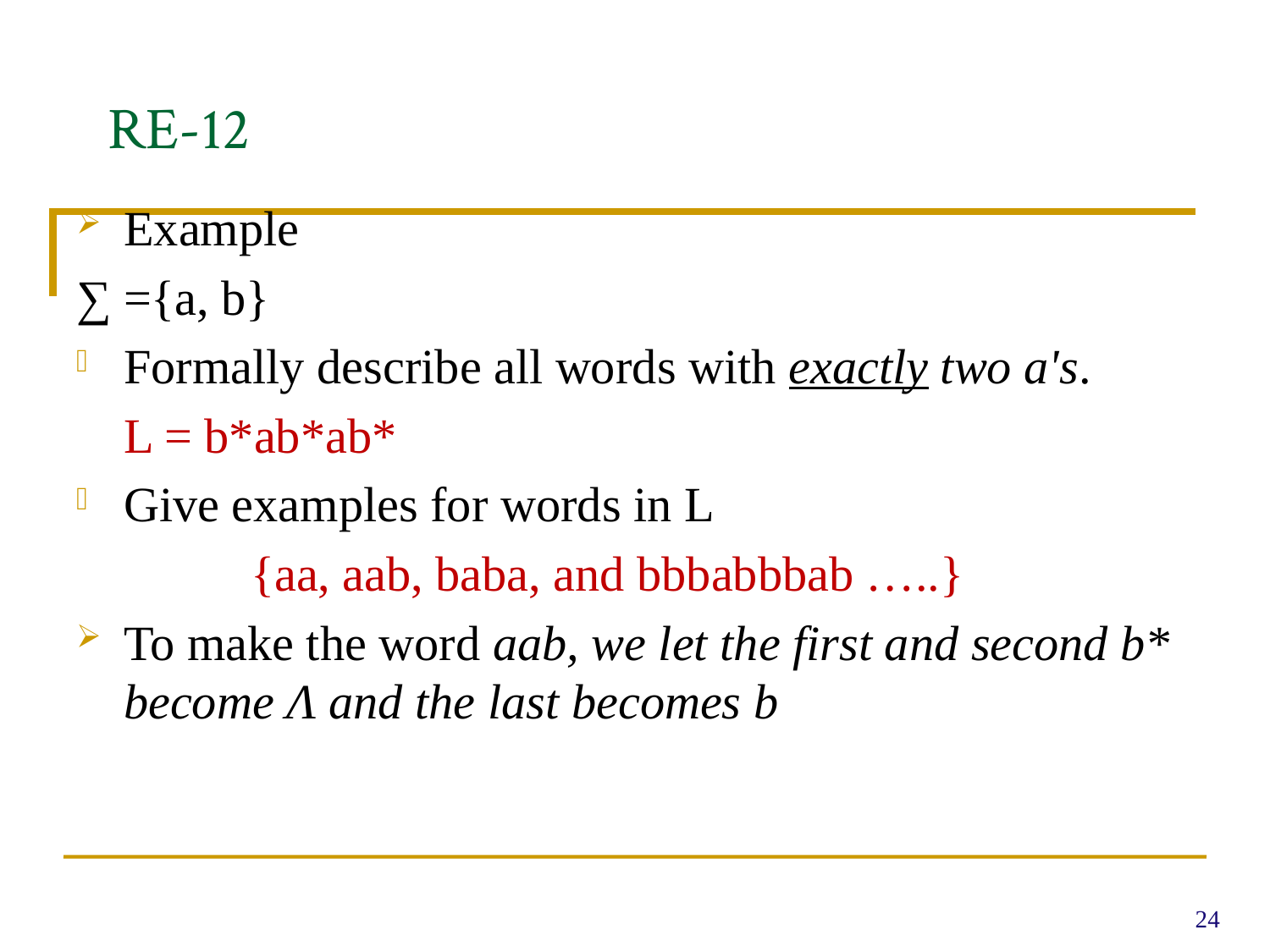

# RE-12
Example
∑ ={a, b}
Formally describe all words with exactly two a's.
	L = b*ab*ab*
Give examples for words in L
		{aa, aab, baba, and bbbabbbab …..}
To make the word aab, we let the first and second b* become Λ and the last becomes b

24